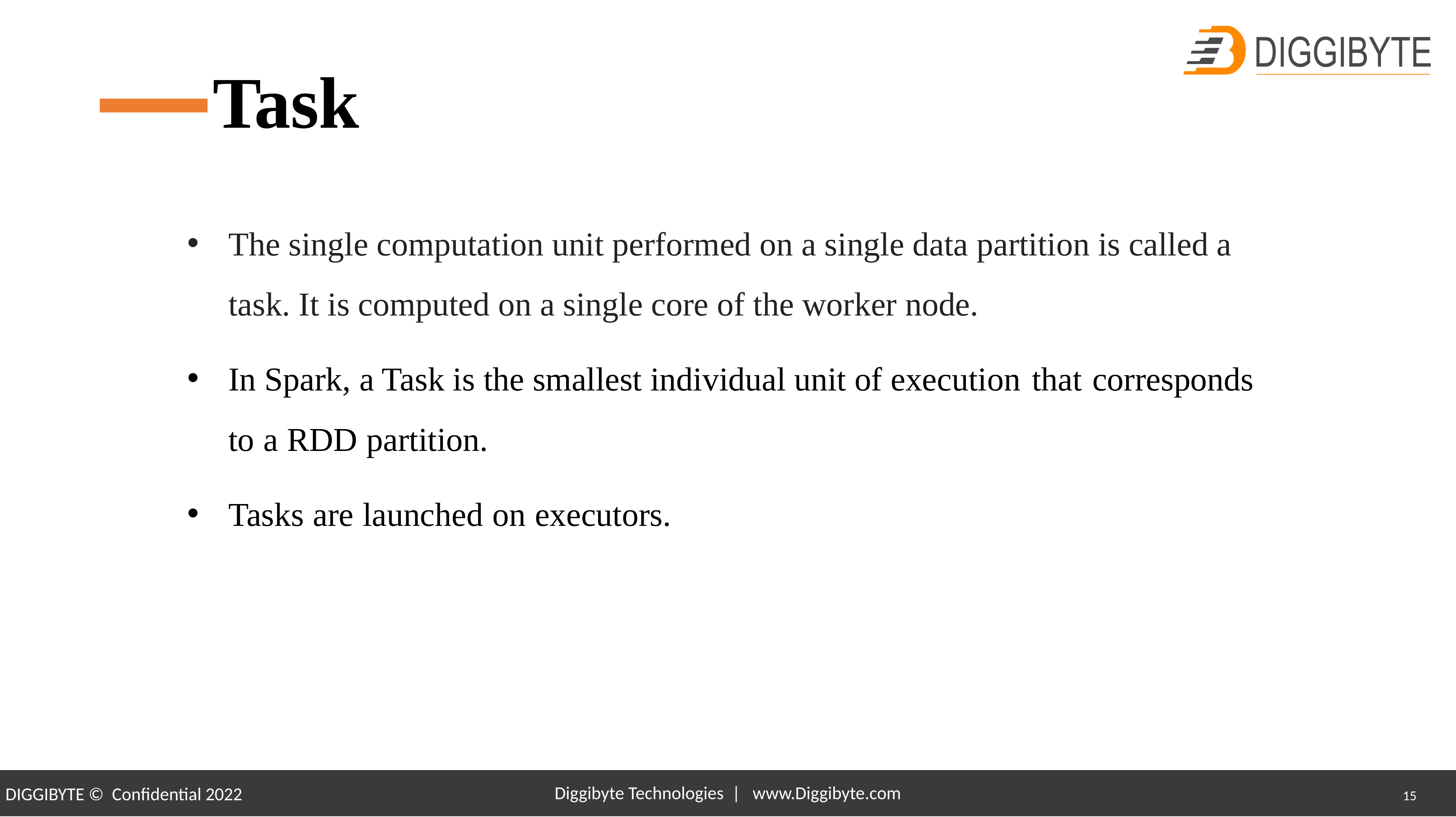

# Task
The single computation unit performed on a single data partition is called a task. It is computed on a single core of the worker node.
In Spark, a Task is the smallest individual unit of execution that corresponds to a RDD partition.
Tasks are launched on executors.

Diggibyte Technologies  |   www.Diggibyte.com
15